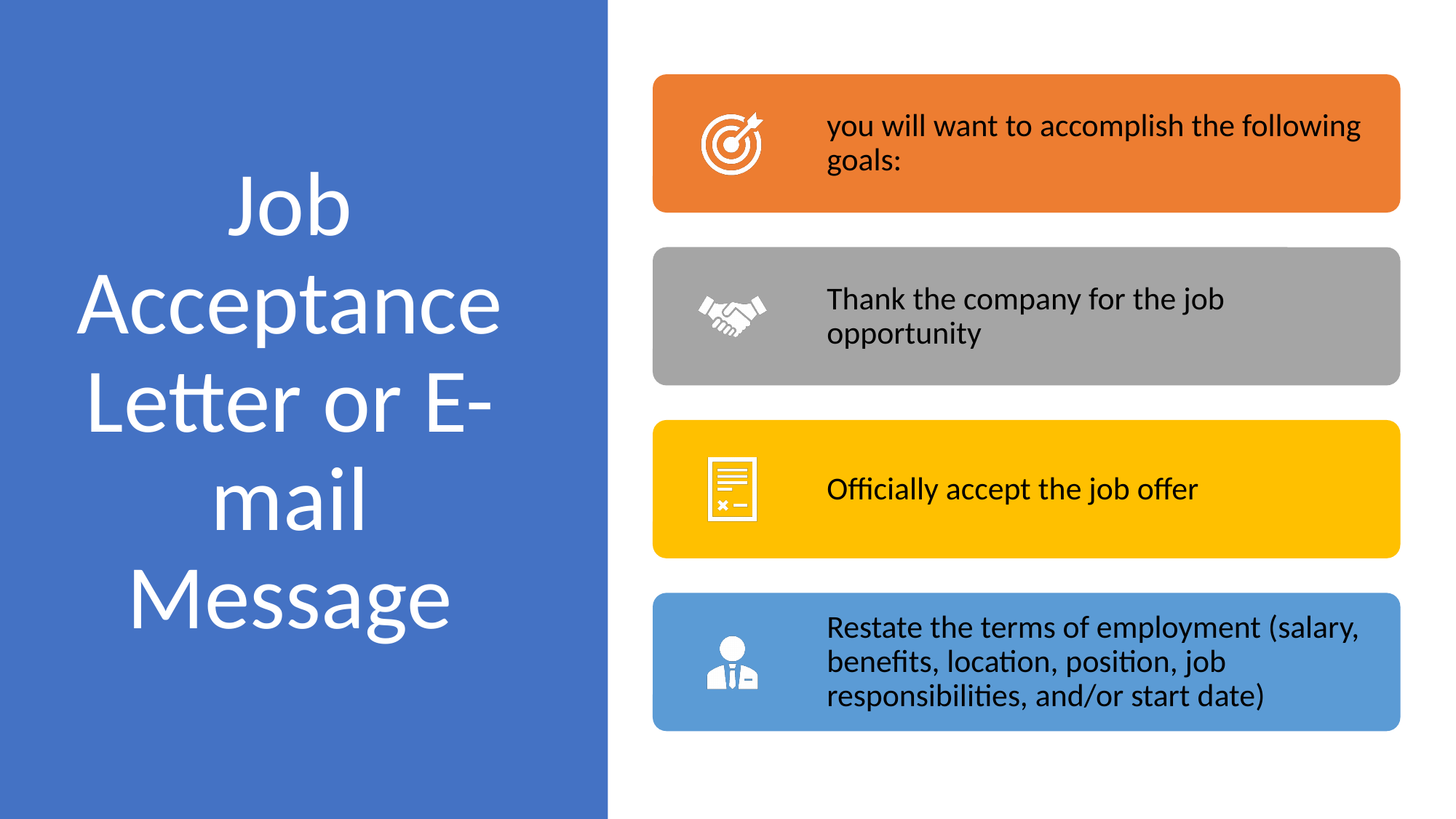

# Job Acceptance Letter or E-mail Message
you will want to accomplish the following goals:
Thank the company for the job opportunity
Officially accept the job offer
Restate the terms of employment (salary, benefits, location, position, job responsibilities, and/or start date)